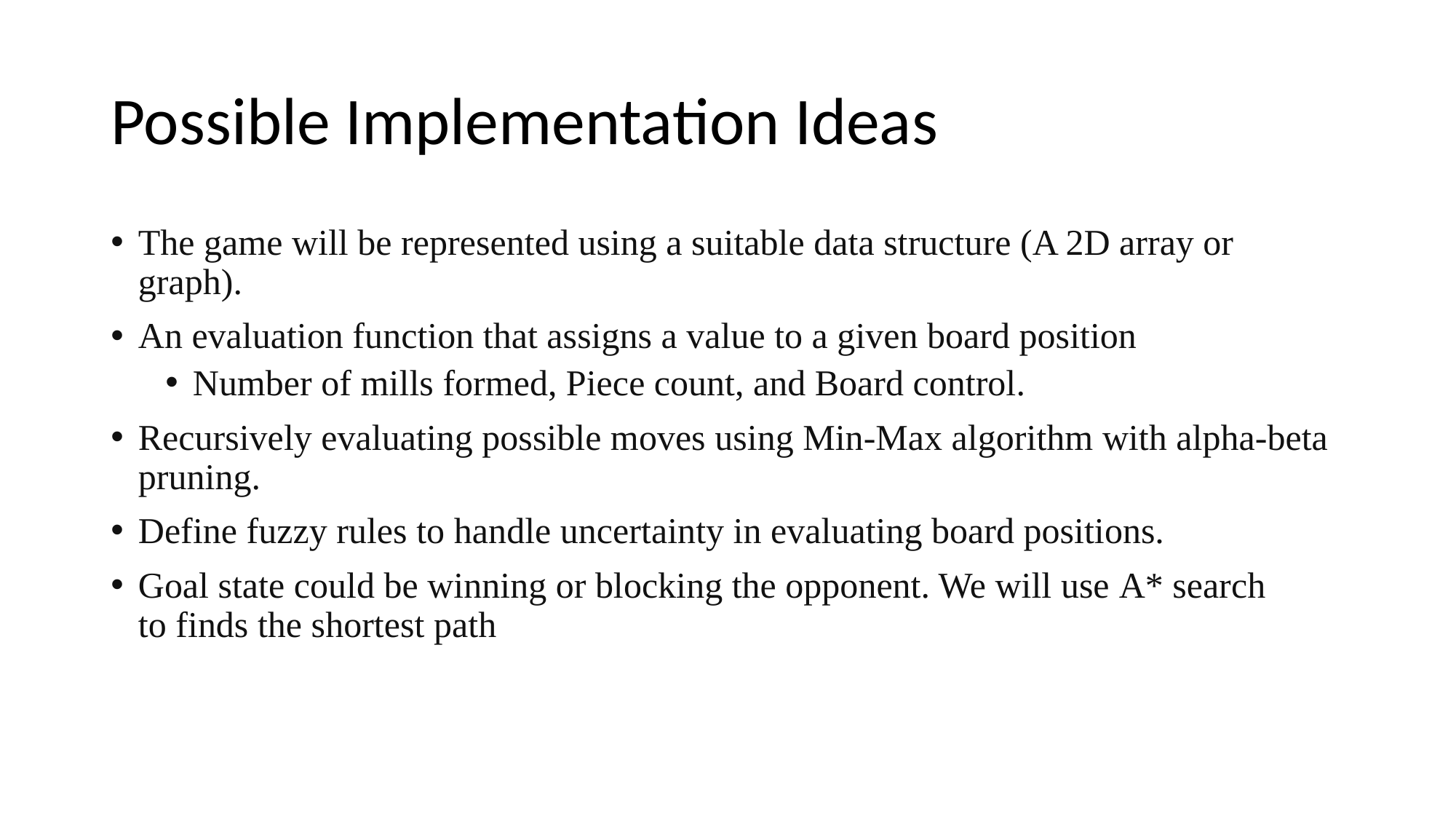

# Possible Implementation Ideas
The game will be represented using a suitable data structure (A 2D array or graph).
An evaluation function that assigns a value to a given board position
Number of mills formed, Piece count, and Board control.
Recursively evaluating possible moves using Min-Max algorithm with alpha-beta pruning.
Define fuzzy rules to handle uncertainty in evaluating board positions.
Goal state could be winning or blocking the opponent. We will use A* search to finds the shortest path